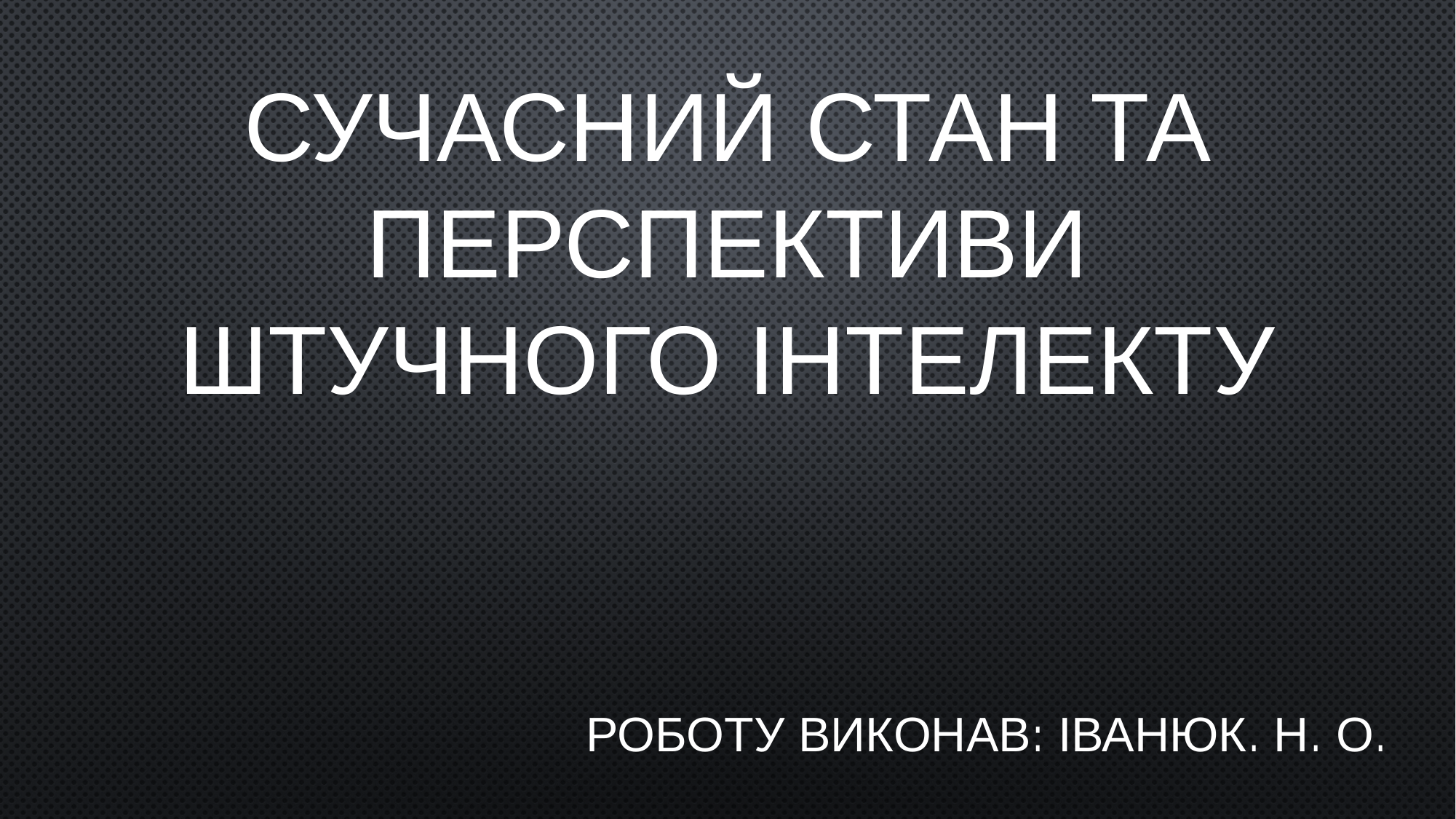

# Сучасний стан та перспективи штучного інтелекту
роботу виконав: Іванюк. Н. О.